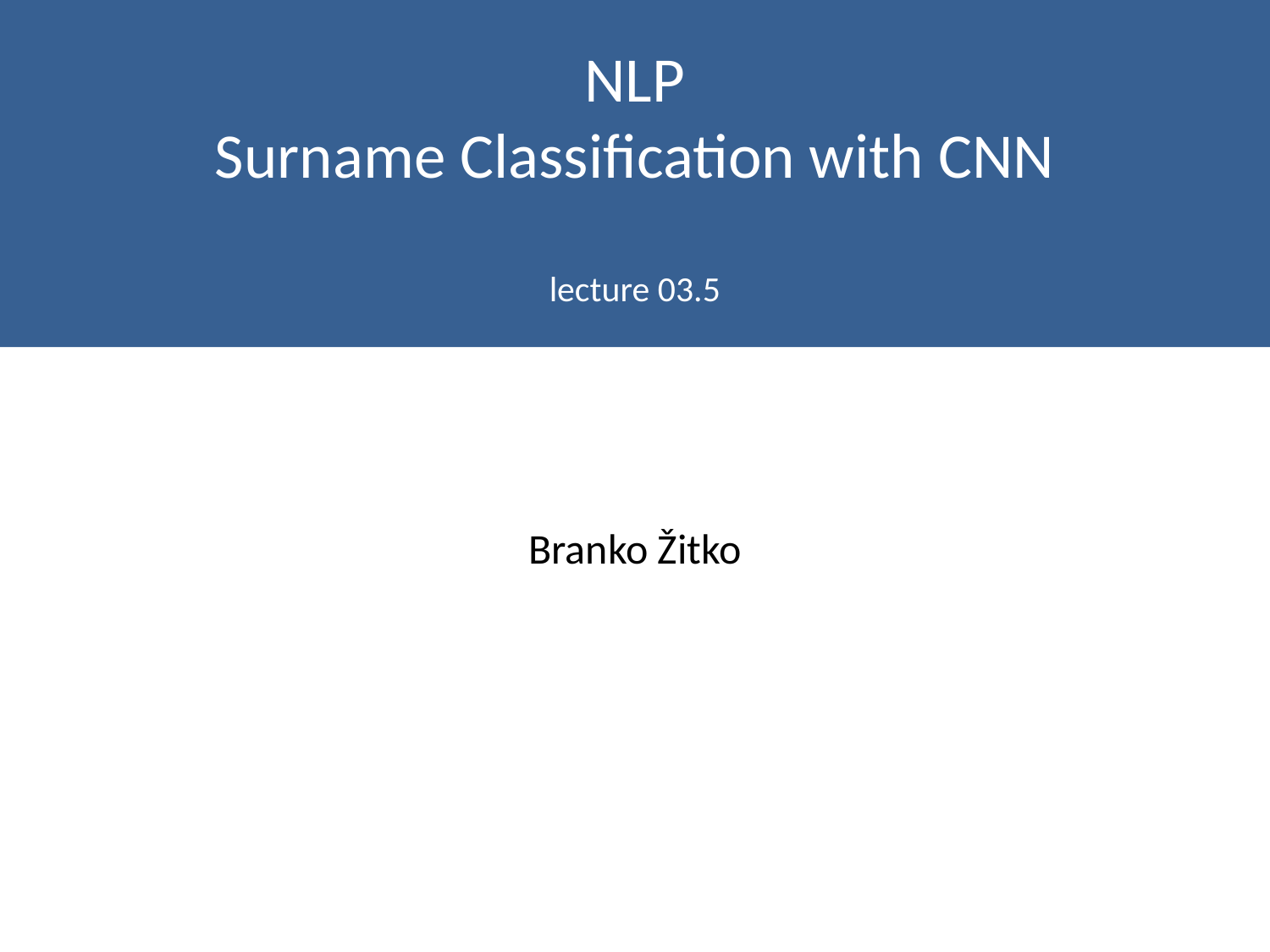

# NLP Surname Classification with CNN lecture 03.5
Branko Žitko